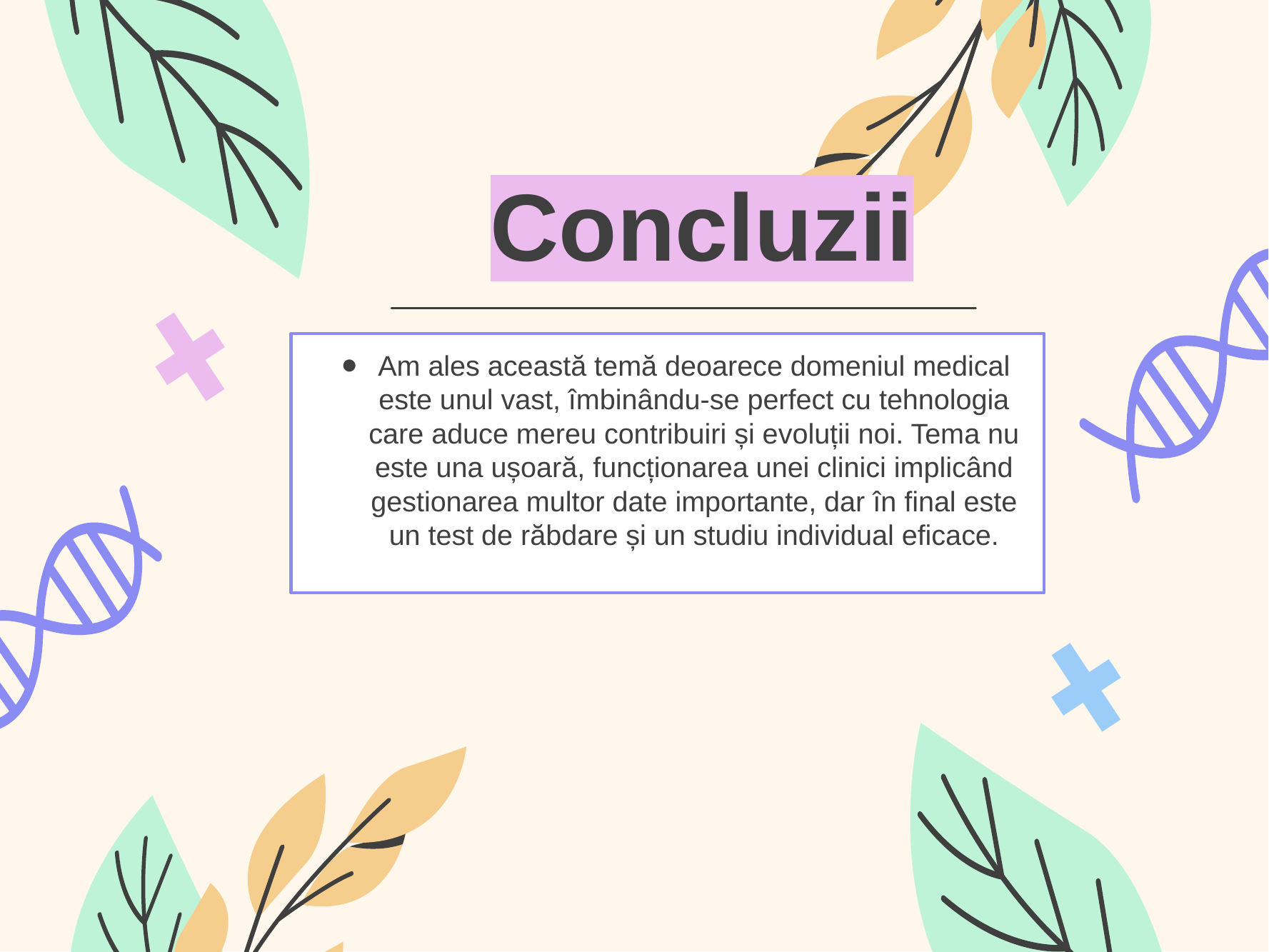

# Concluzii

Am ales această temă deoarece domeniul medical este unul vast, îmbinându-se perfect cu tehnologia care aduce mereu contribuiri și evoluții noi. Tema nu este una ușoară, funcționarea unei clinici implicând gestionarea multor date importante, dar în final este un test de răbdare și un studiu individual eficace.